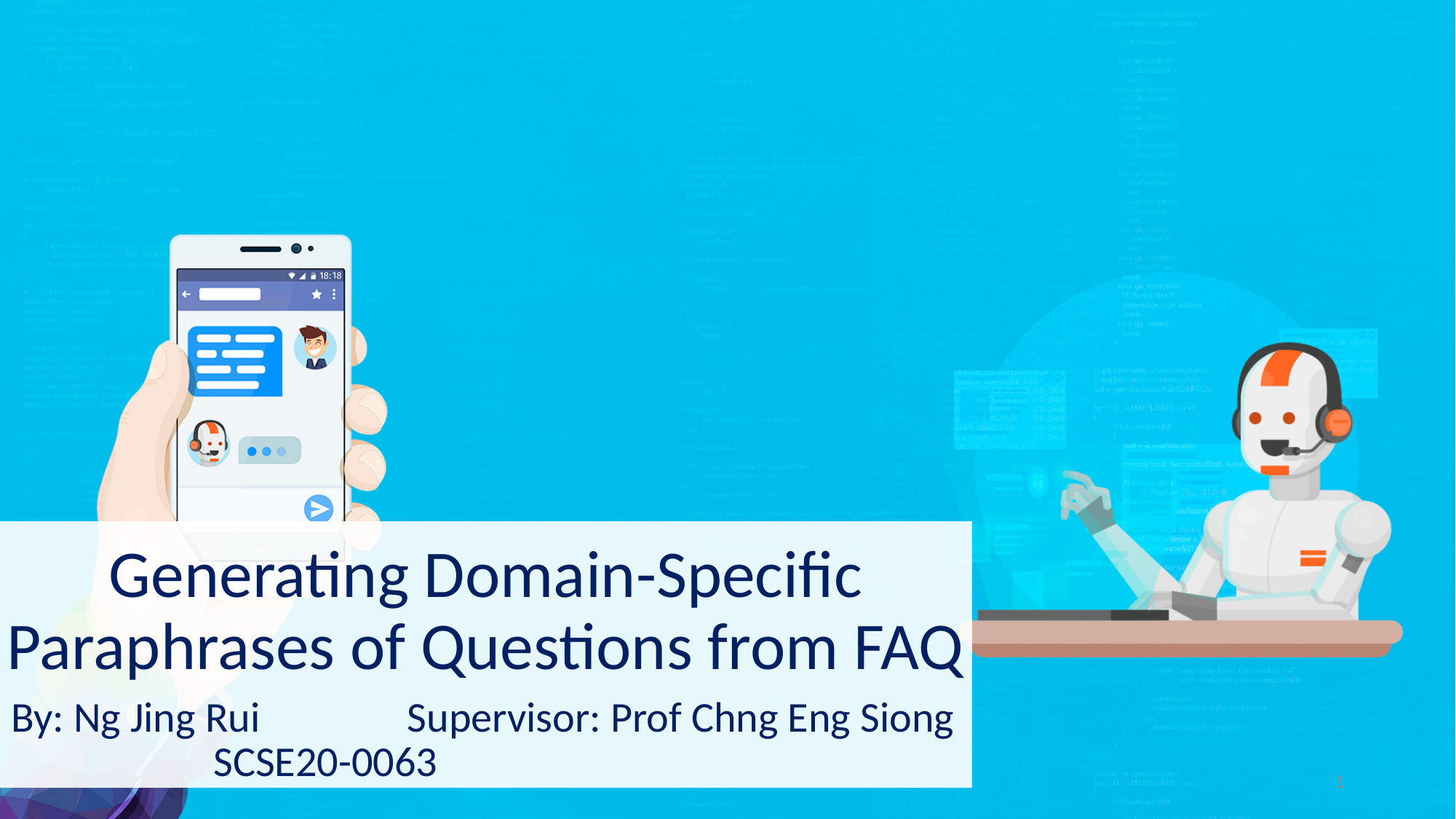

# Generating Domain-Specific Paraphrases of Questions from FAQ

By: Ng Jing Rui
Supervisor: Prof Chng Eng Siong
SCSE20-0063
1